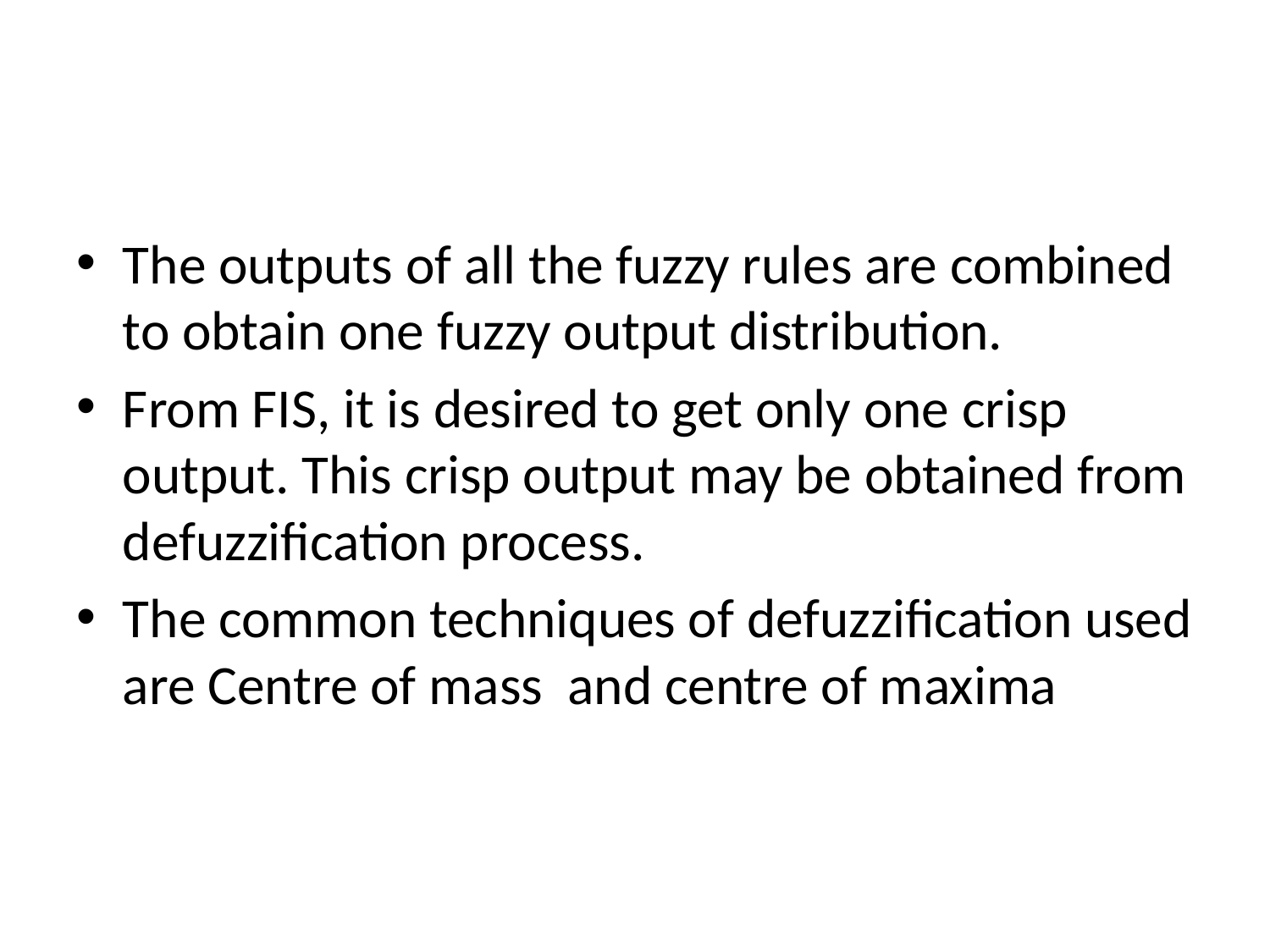

#
The outputs of all the fuzzy rules are combined to obtain one fuzzy output distribution.
From FIS, it is desired to get only one crisp output. This crisp output may be obtained from defuzzification process.
The common techniques of defuzzification used are Centre of mass  and centre of maxima